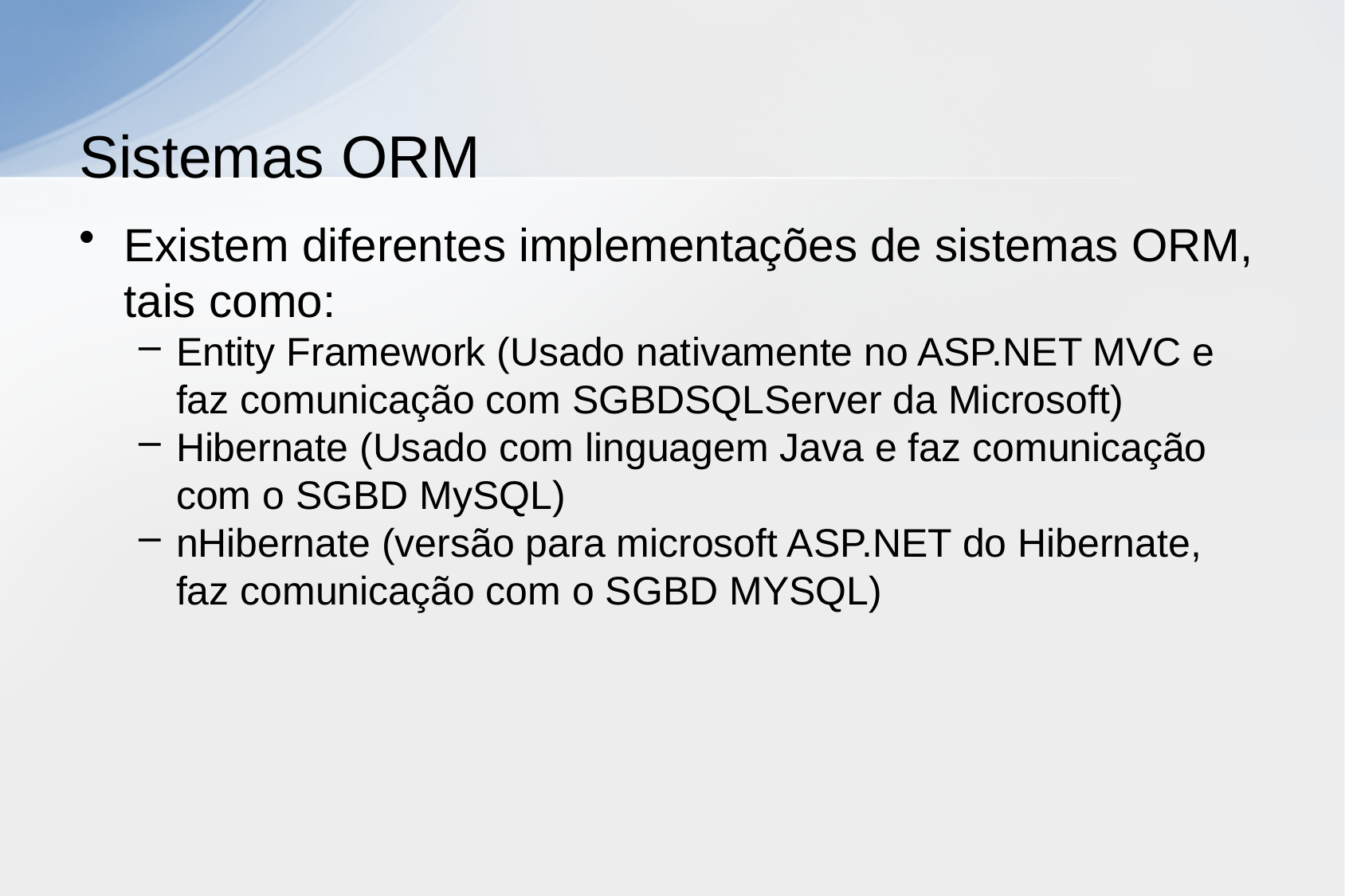

# Sistemas ORM
Existem diferentes implementações de sistemas ORM, tais como:
Entity Framework (Usado nativamente no ASP.NET MVC e faz comunicação com SGBDSQLServer da Microsoft)
Hibernate (Usado com linguagem Java e faz comunicação com o SGBD MySQL)
nHibernate (versão para microsoft ASP.NET do Hibernate, faz comunicação com o SGBD MYSQL)